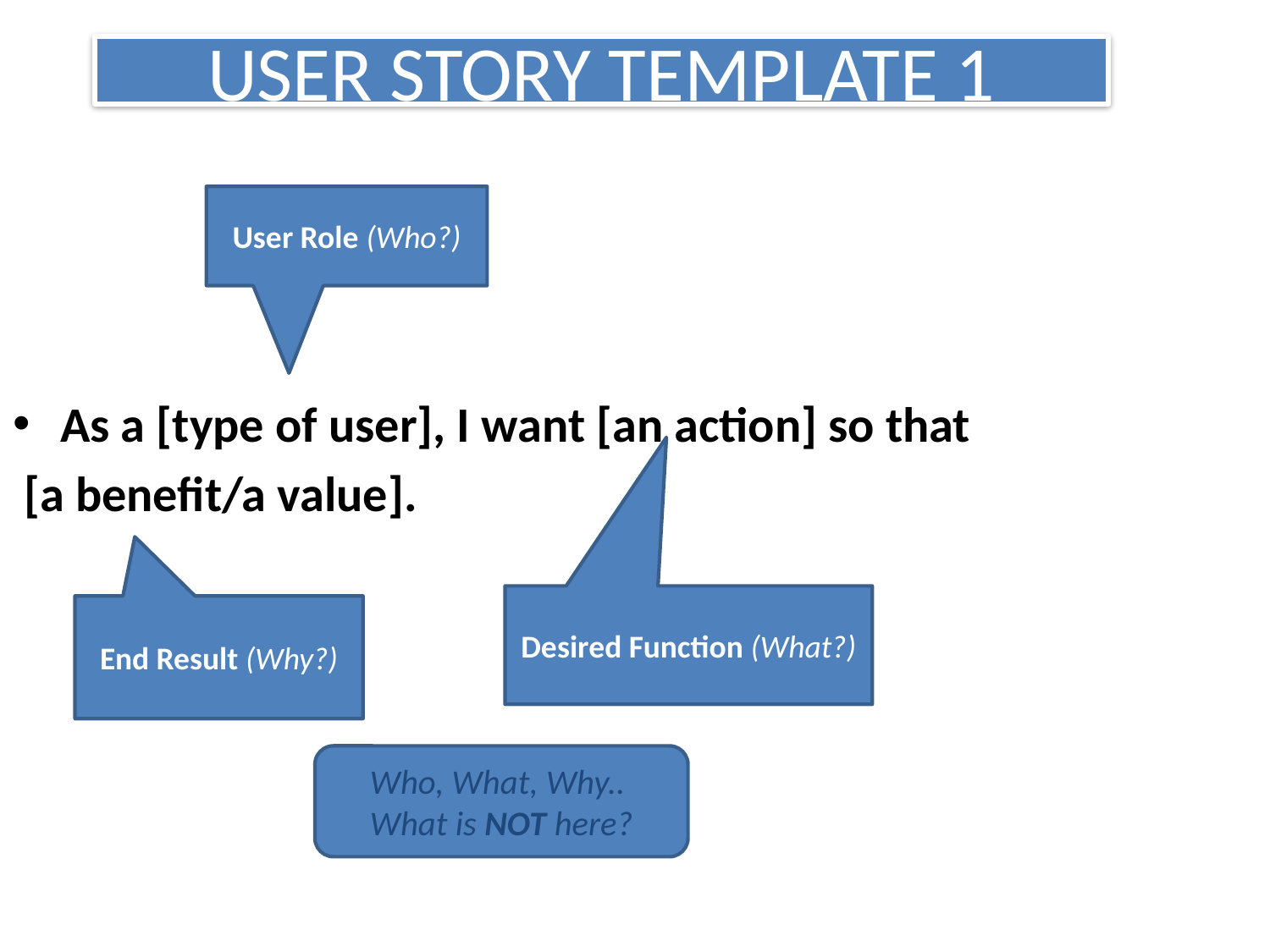

USER STORY TEMPLATE 1
User Role (Who?)

As a [type of user], I want [an action] so that
 [a benefit/a value].
Desired Function (What?)
End Result (Why?)
Who, What, Why..
What is NOT here?